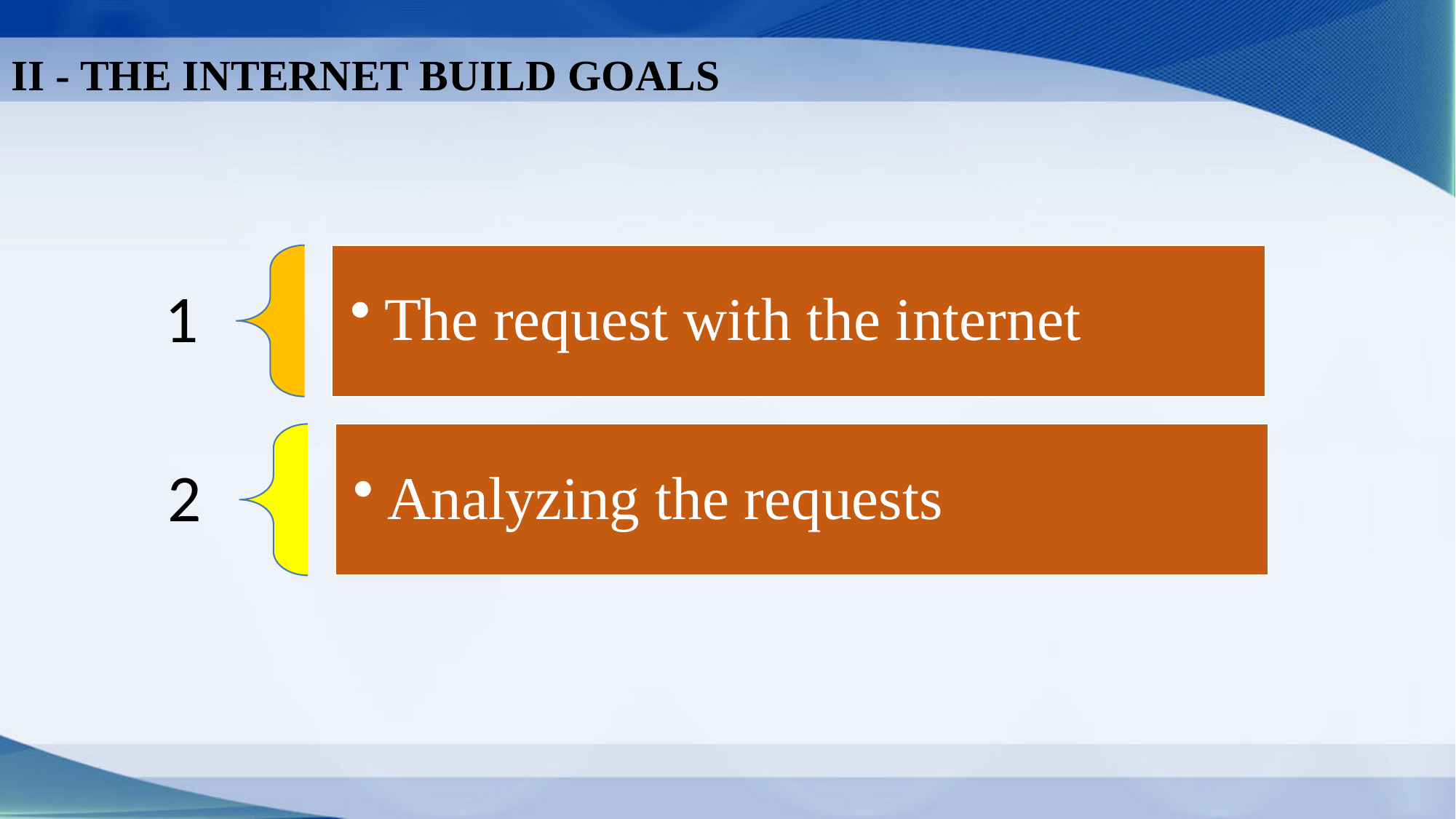

# II - THE INTERNET BUILD GOALS
1
The request with the internet
2
Analyzing the requests